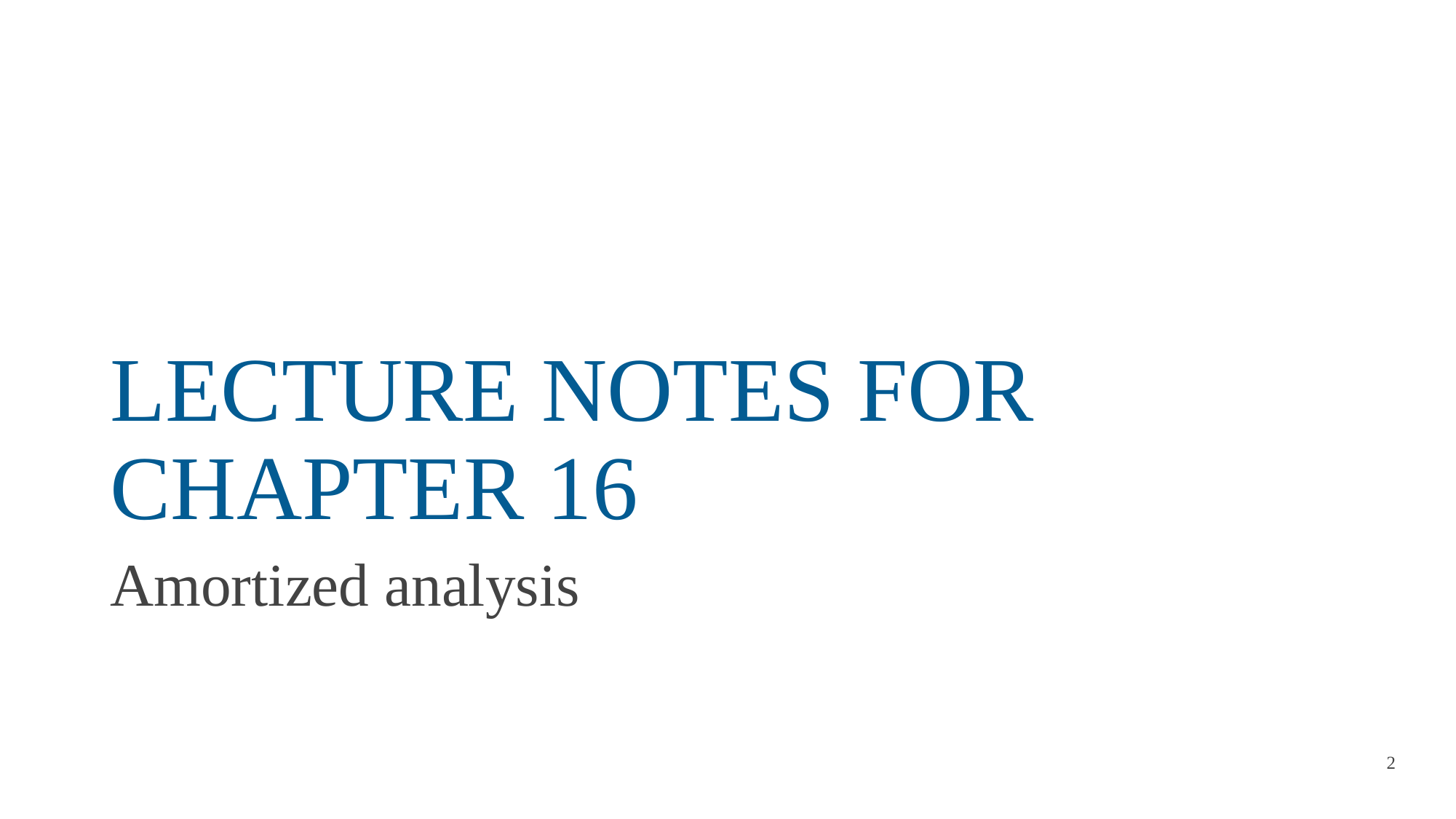

# LECTURE NOTES FOR CHAPTER 16
Amortized analysis
2